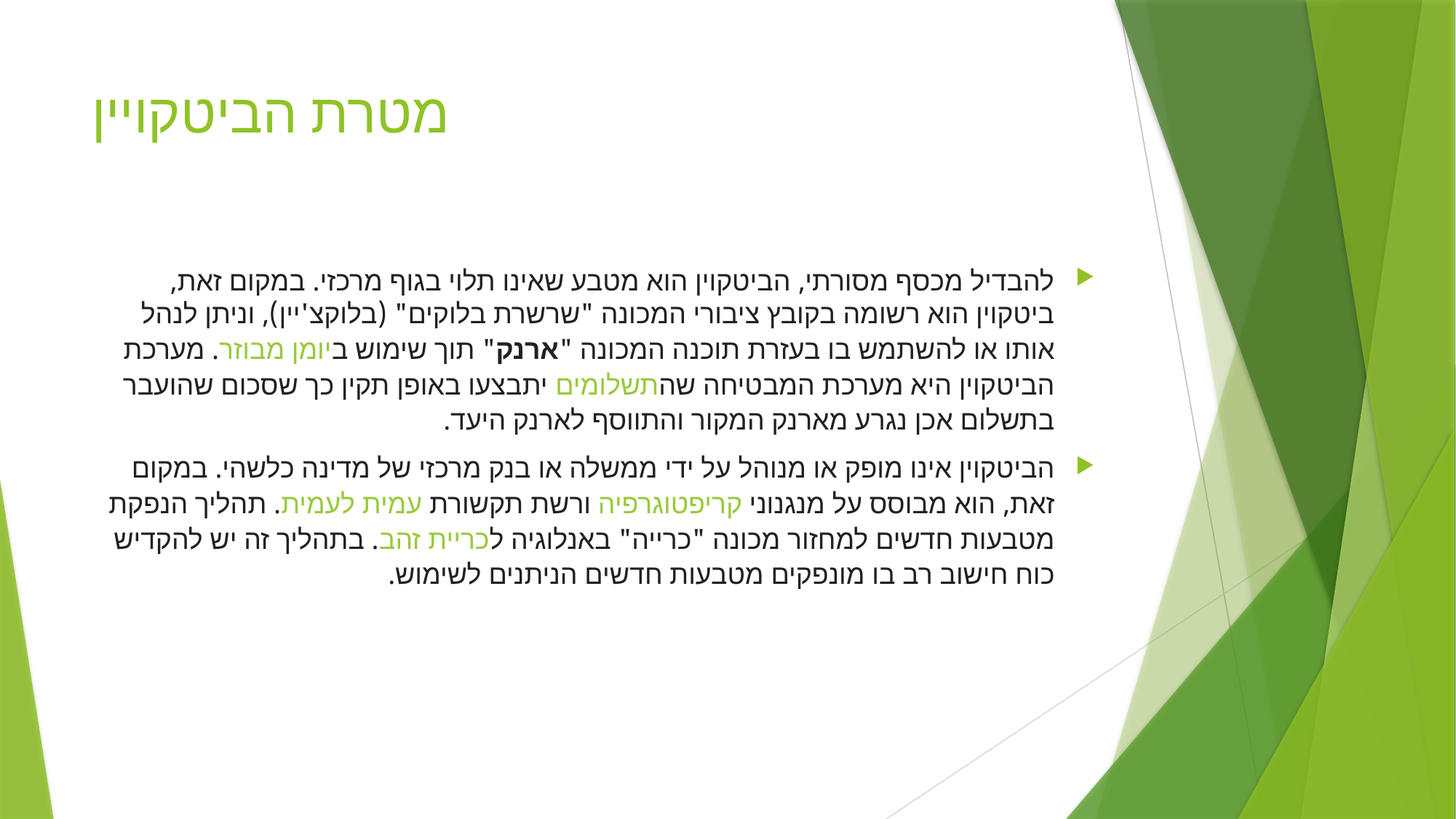

# מטרת הביטקויין
להבדיל מכסף מסורתי, הביטקוין הוא מטבע שאינו תלוי בגוף מרכזי. במקום זאת, ביטקוין הוא רשומה בקובץ ציבורי המכונה "שרשרת בלוקים" (בלוקצ'יין), וניתן לנהל אותו או להשתמש בו בעזרת תוכנה המכונה "ארנק" תוך שימוש ביומן מבוזר. מערכת הביטקוין היא מערכת המבטיחה שהתשלומים יתבצעו באופן תקין כך שסכום שהועבר בתשלום אכן נגרע מארנק המקור והתווסף לארנק היעד.
הביטקוין אינו מופק או מנוהל על ידי ממשלה או בנק מרכזי של מדינה כלשהי. במקום זאת, הוא מבוסס על מנגנוני קריפטוגרפיה ורשת תקשורת עמית לעמית. תהליך הנפקת מטבעות חדשים למחזור מכונה "כרייה" באנלוגיה לכריית זהב. בתהליך זה יש להקדיש כוח חישוב רב בו מונפקים מטבעות חדשים הניתנים לשימוש.